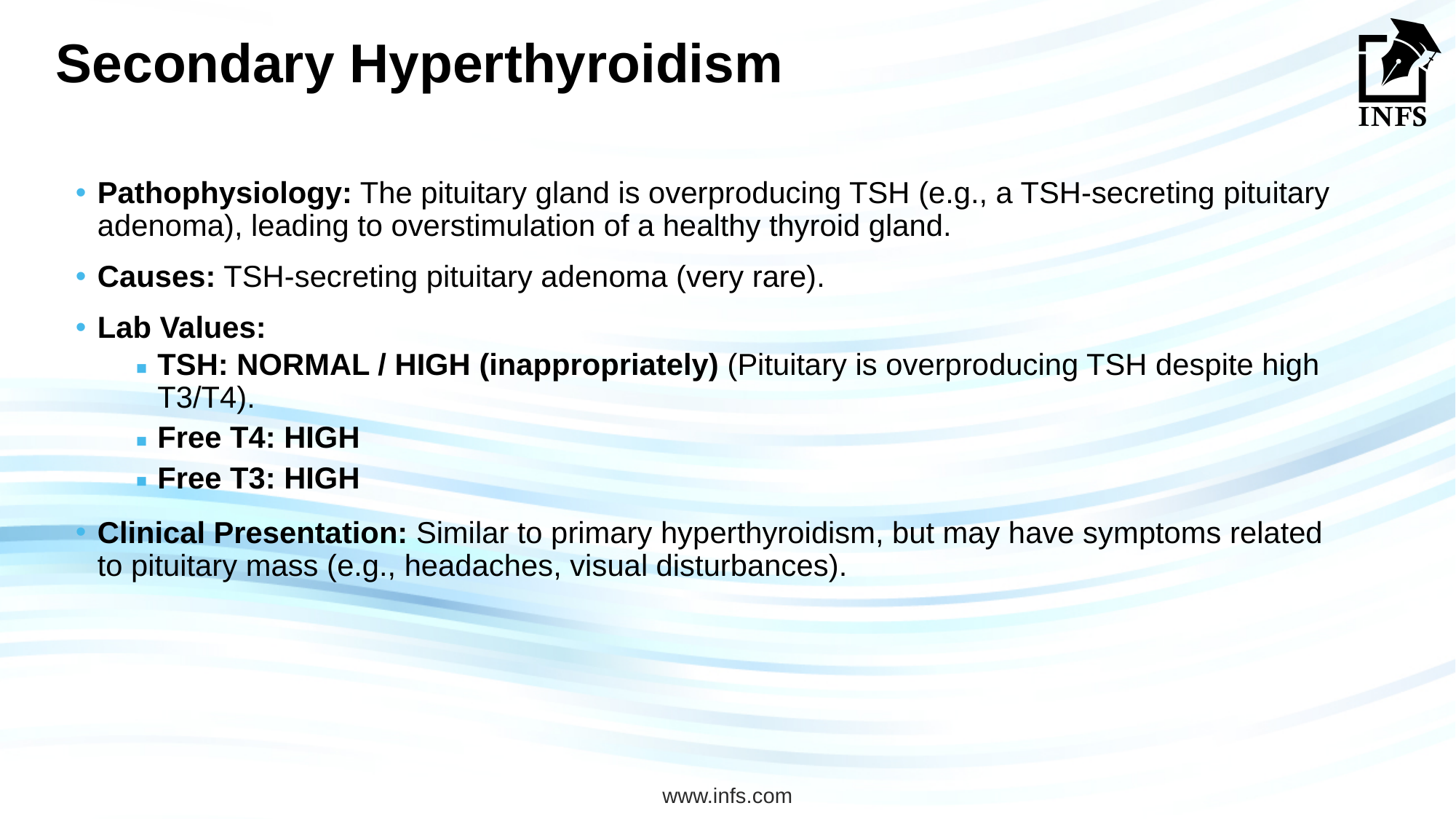

# Secondary Hyperthyroidism
Pathophysiology: The pituitary gland is overproducing TSH (e.g., a TSH-secreting pituitary adenoma), leading to overstimulation of a healthy thyroid gland.
Causes: TSH-secreting pituitary adenoma (very rare).
Lab Values:
TSH: NORMAL / HIGH (inappropriately) (Pituitary is overproducing TSH despite high T3/T4).
Free T4: HIGH
Free T3: HIGH
Clinical Presentation: Similar to primary hyperthyroidism, but may have symptoms related to pituitary mass (e.g., headaches, visual disturbances).